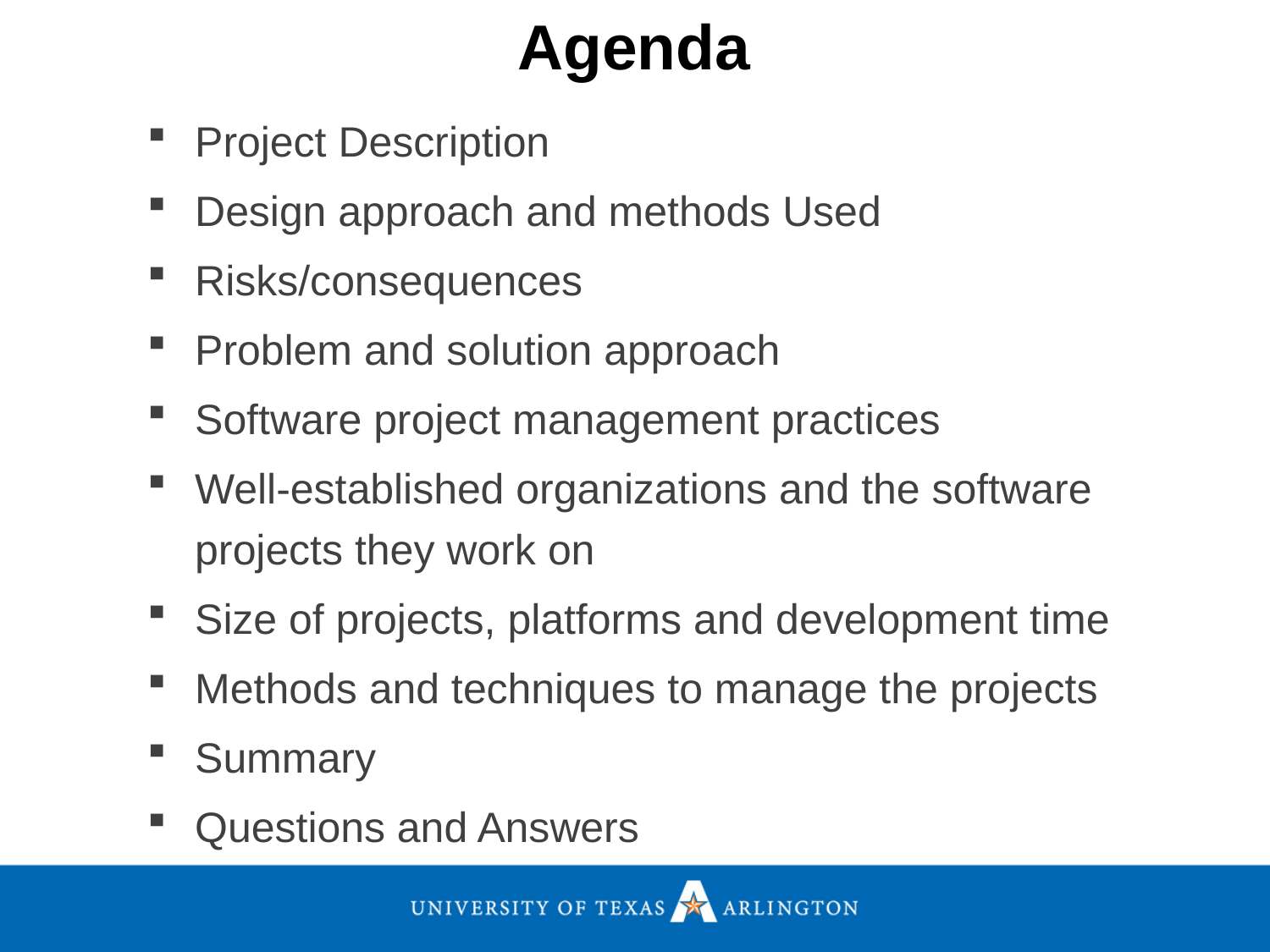

Agenda
Project Description
Design approach and methods Used
Risks/consequences
Problem and solution approach
Software project management practices
Well-established organizations and the software projects they work on
Size of projects, platforms and development time
Methods and techniques to manage the projects
Summary
Questions and Answers